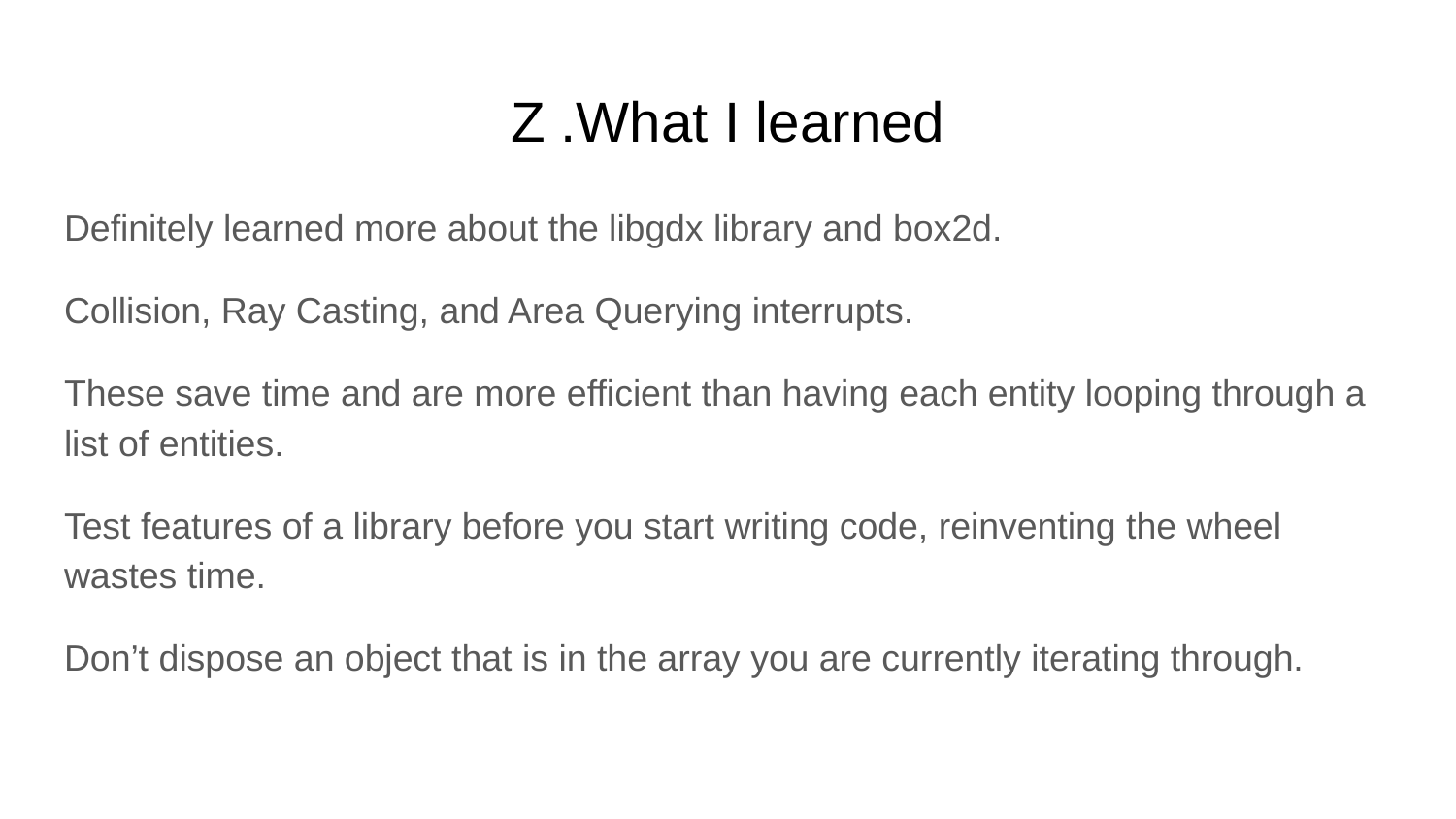

# Z .What I learned
Definitely learned more about the libgdx library and box2d.
Collision, Ray Casting, and Area Querying interrupts.
These save time and are more efficient than having each entity looping through a list of entities.
Test features of a library before you start writing code, reinventing the wheel wastes time.
Don’t dispose an object that is in the array you are currently iterating through.